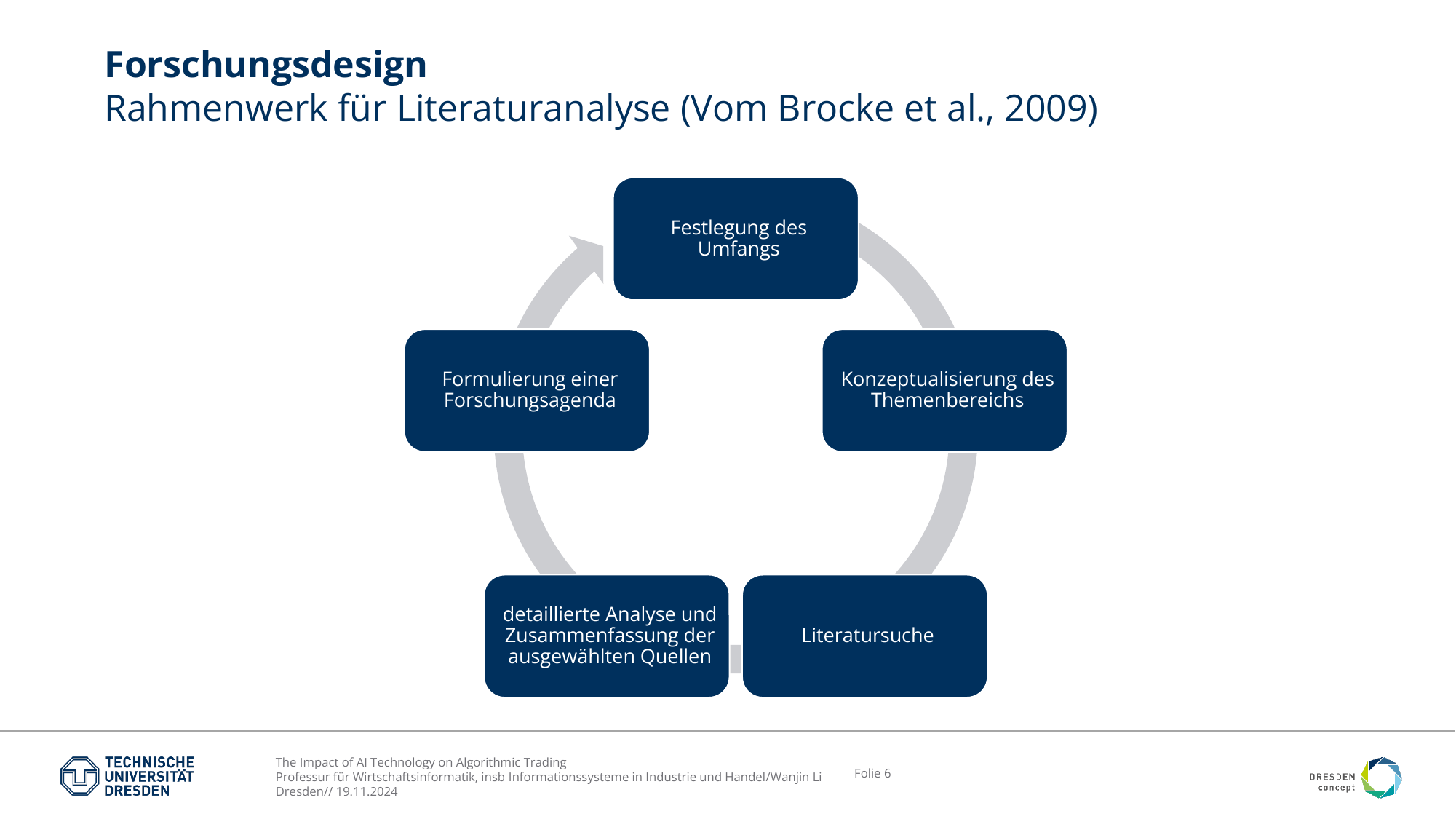

# Forschungsdesign Rahmenwerk für Literaturanalyse (Vom Brocke et al., 2009)
Festlegung des Umfangs
Konzeptualisierung des Themenbereichs
Literatursuche
detaillierte Analyse und Zusammenfassung der ausgewählten Quellen
Formulierung einer Forschungsagenda